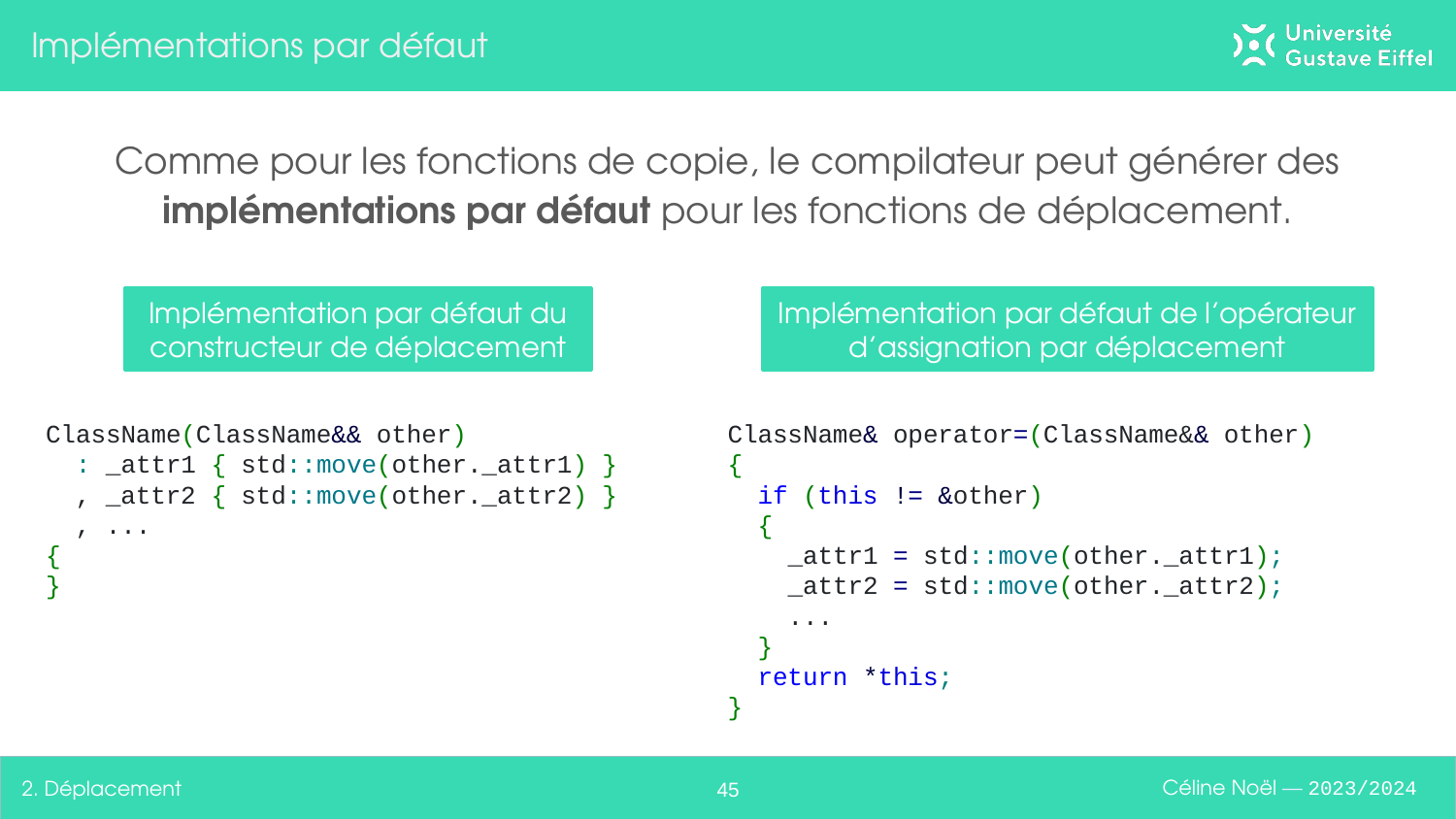

# Implémentations par défaut
Comme pour les fonctions de copie, le compilateur peut générer des implémentations par défaut pour les fonctions de déplacement.
Implémentation par défaut du constructeur de déplacement
Implémentation par défaut de l’opérateur d’assignation par déplacement
ClassName(ClassName&& other)
  : _attr1 { std::move(other._attr1) }
  , _attr2 { std::move(other._attr2) }
  , ...
{
}
ClassName& operator=(ClassName&& other)
{
  if (this != &other)
  {
    _attr1 = std::move(other._attr1);
    _attr2 = std::move(other._attr2);
    ...
  }
  return *this;
}
2. Déplacement
45